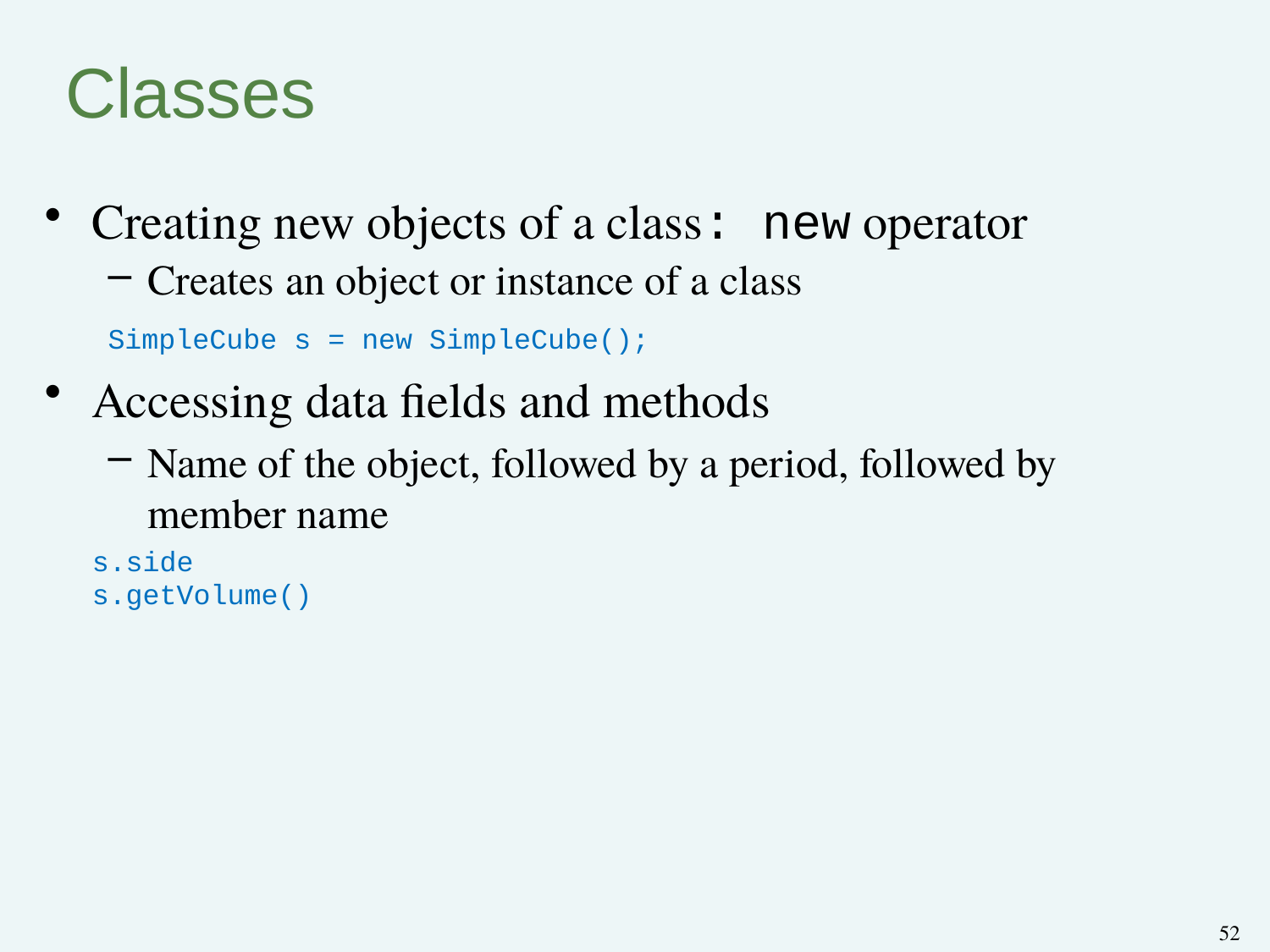

# Classes
Creating new objects of a class: new operator
Creates an object or instance of a class
SimpleCube s = new SimpleCube();
Accessing data fields and methods
Name of the object, followed by a period, followed by member name
	s.side
s.getVolume()